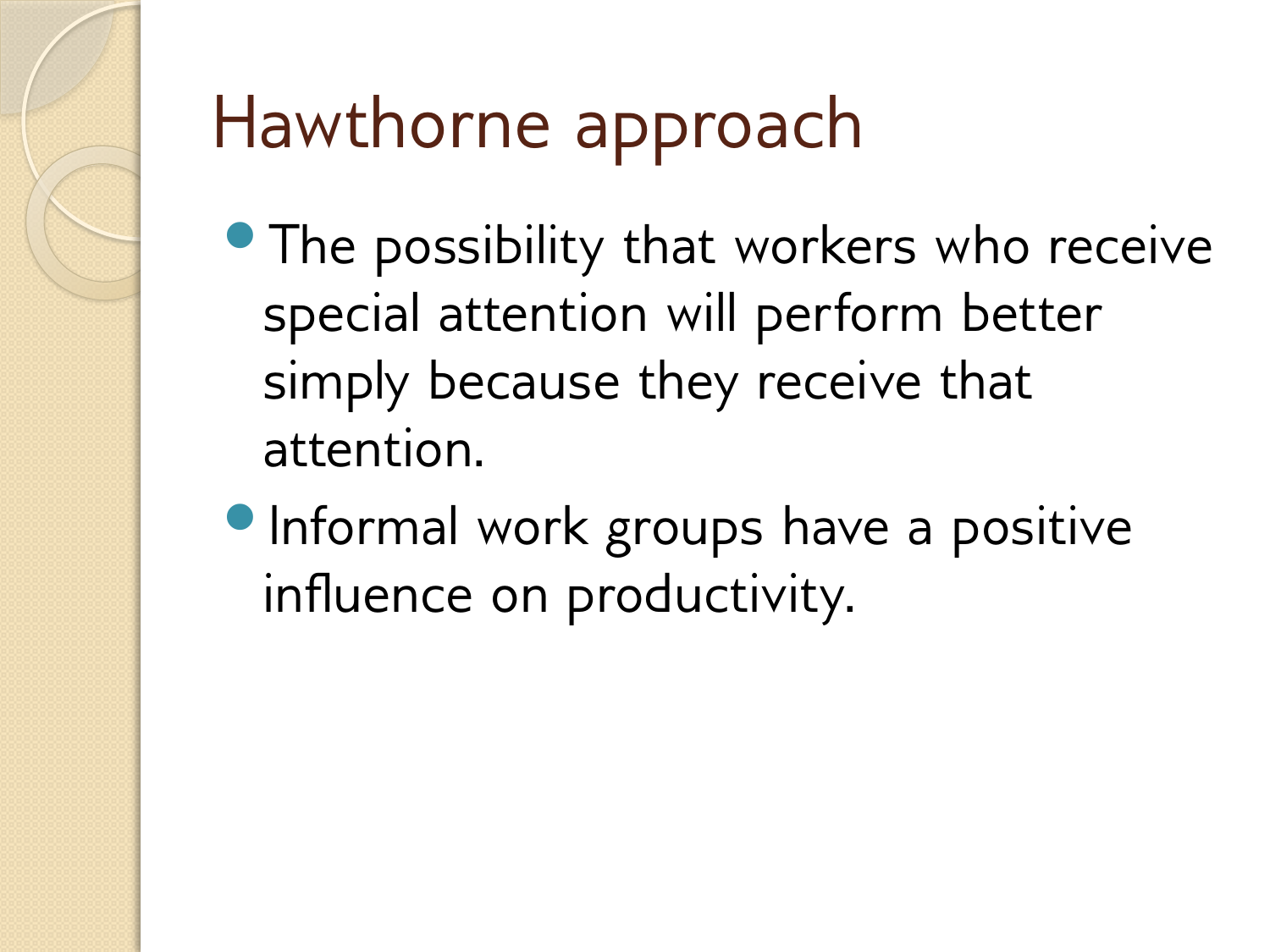

# Hawthorne approach
The possibility that workers who receive special attention will perform better simply because they receive that attention.
Informal work groups have a positive influence on productivity.